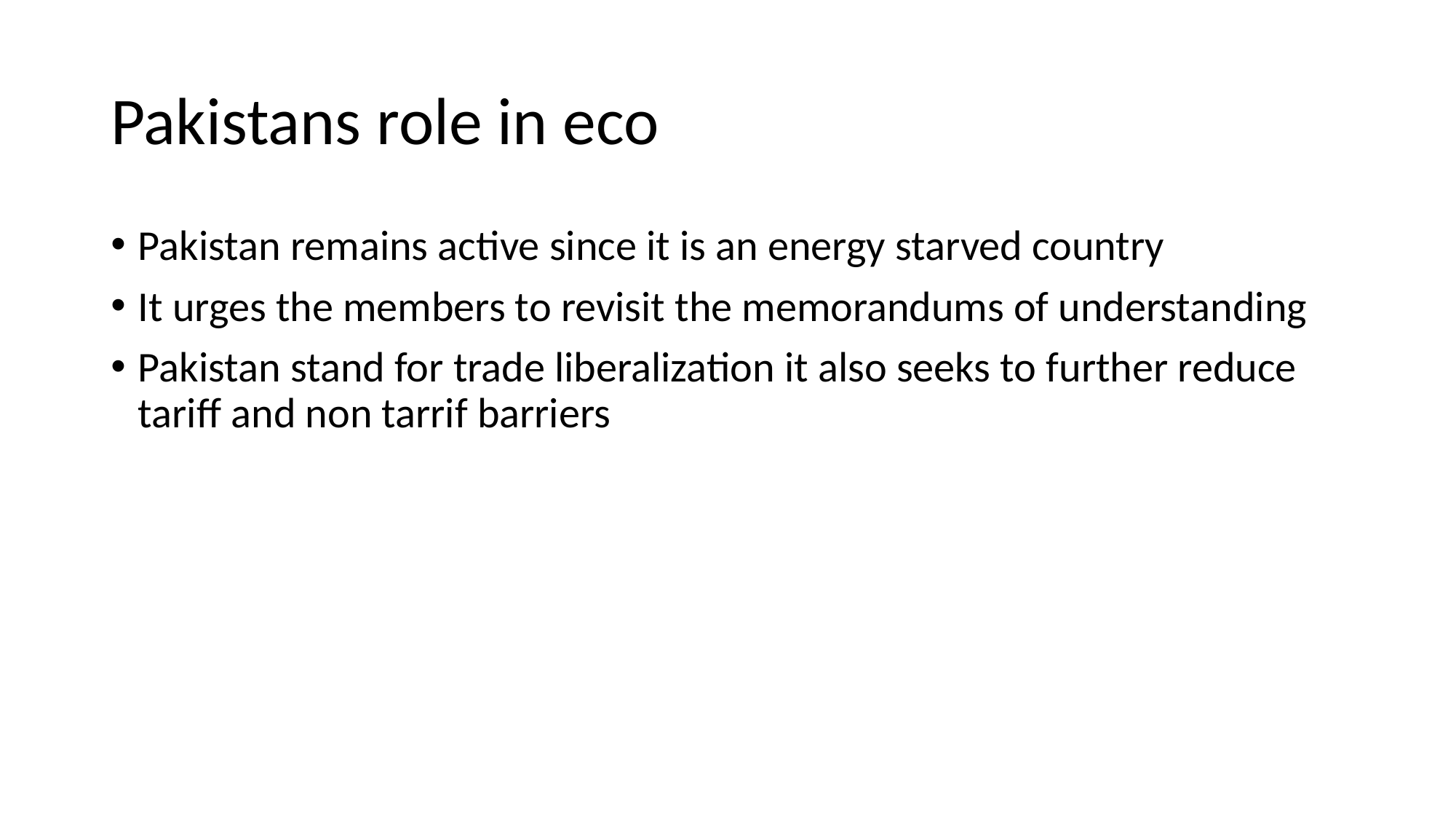

# Pakistans role in eco
Pakistan remains active since it is an energy starved country
It urges the members to revisit the memorandums of understanding
Pakistan stand for trade liberalization it also seeks to further reduce tariff and non tarrif barriers